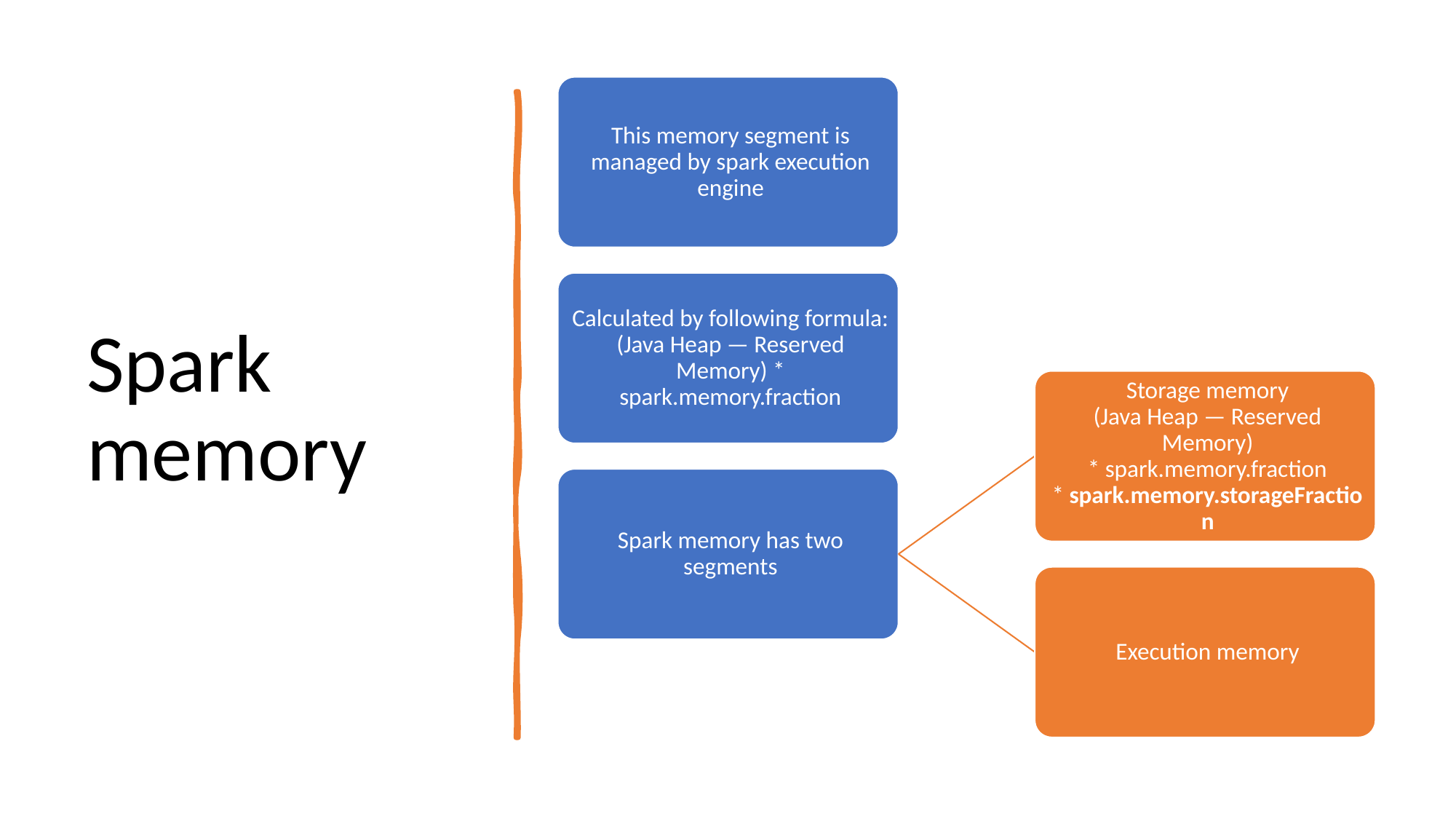

This memory segment is managed by spark execution engine
Calculated by following formula:
(Java Heap — Reserved Memory) * spark.memory.fraction
Spark memory has two segments

Storage memory
(Java Heap — Reserved Memory) * spark.memory.fraction * spark.memory.storageFraction

Execution memory
# Spark memory